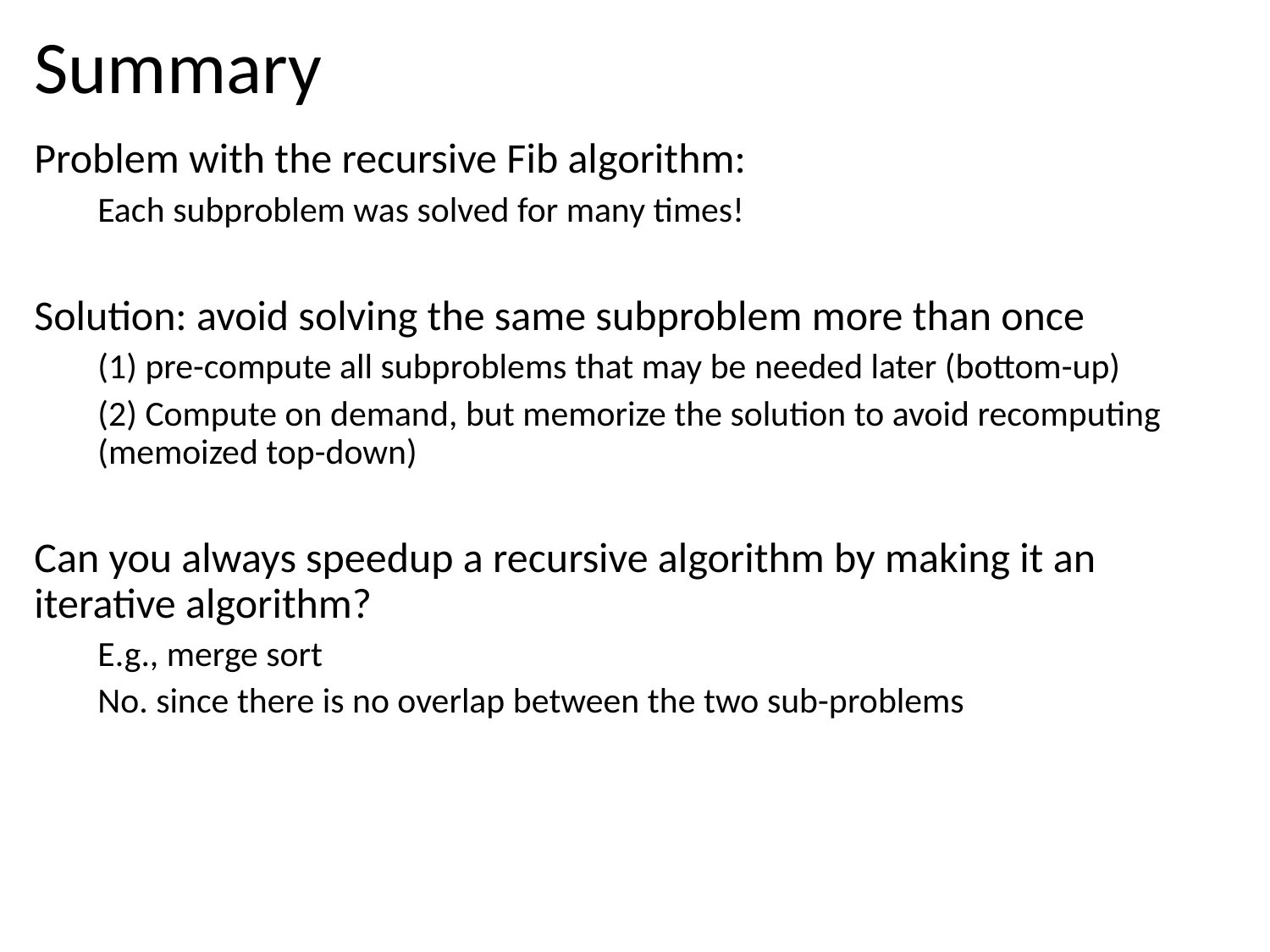

# Summary
Problem with the recursive Fib algorithm:
Each subproblem was solved for many times!

Solution: avoid solving the same subproblem more than once
(1) pre-compute all subproblems that may be needed later (bottom-up)
(2) Compute on demand, but memorize the solution to avoid recomputing (memoized top-down)

Can you always speedup a recursive algorithm by making it an iterative algorithm?
E.g., merge sort
No. since there is no overlap between the two sub-problems